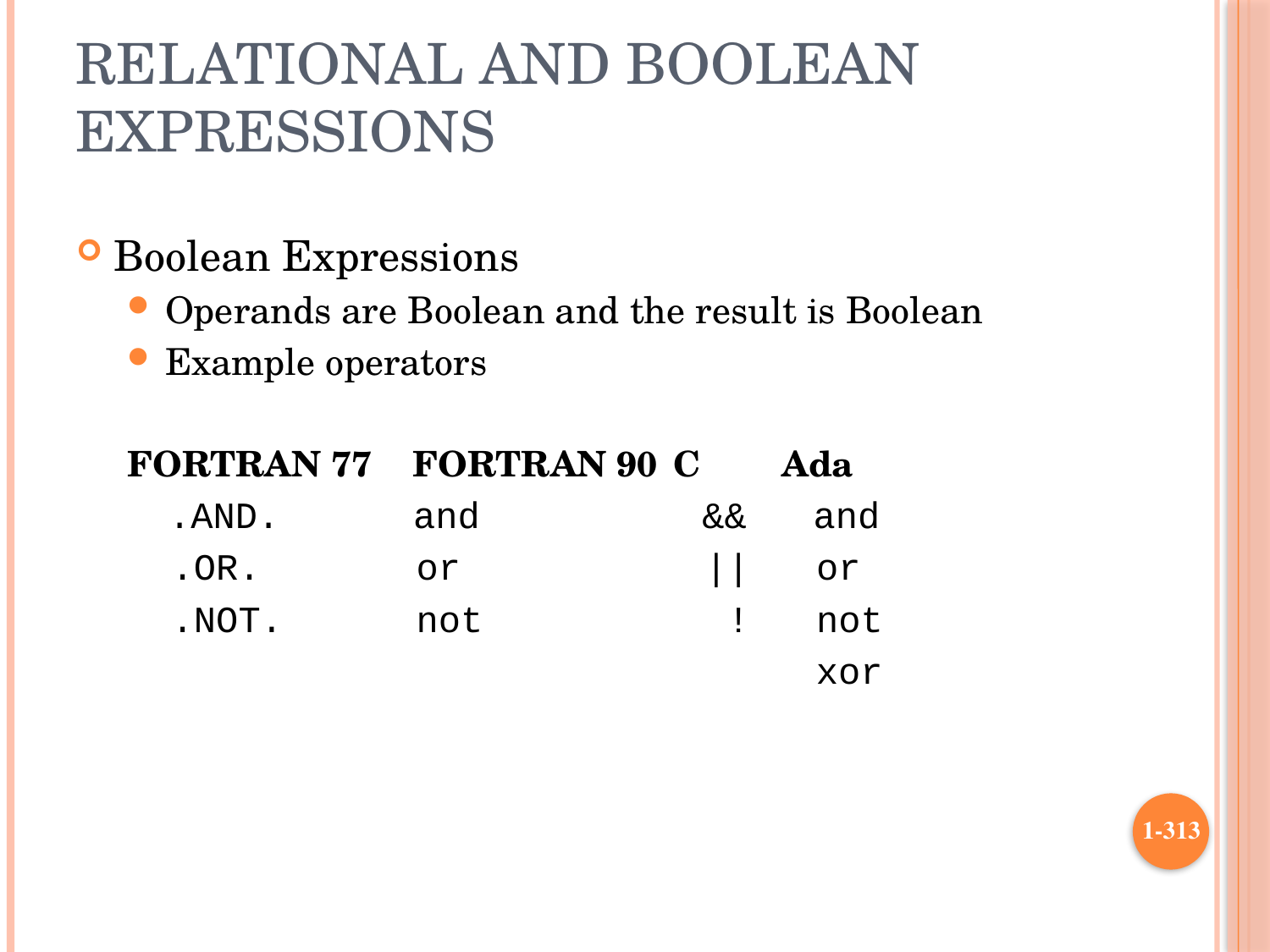

# Relational and Boolean Expressions
Boolean Expressions
Operands are Boolean and the result is Boolean
Example operators

FORTRAN 77    FORTRAN 90	C        Ada
    .AND.      and          &&   and
  .OR.       or           ||   or
  .NOT.      not           !   not
                               xor
1-313